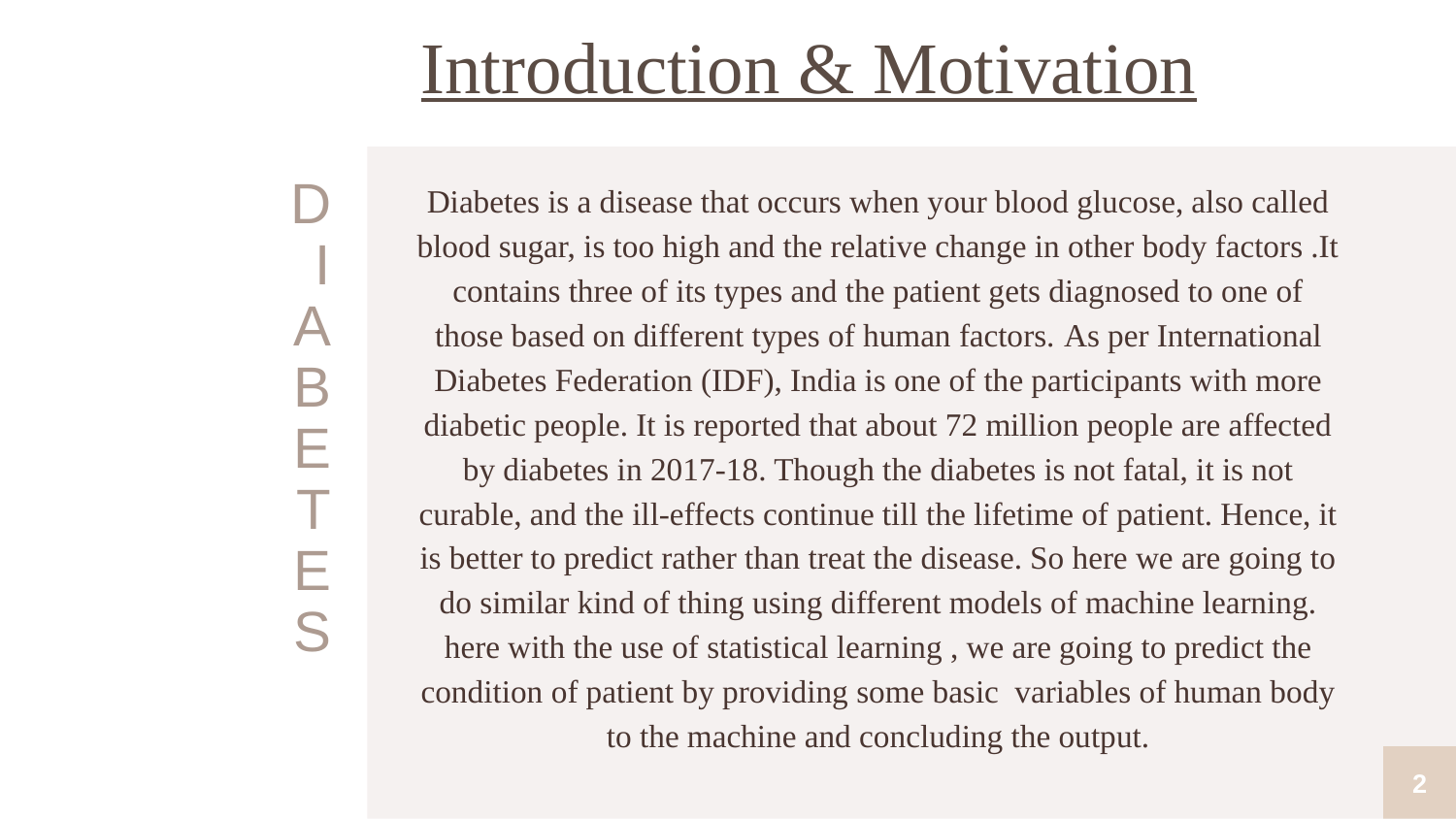

Introduction & Motivation
# D I A B E T E S
Diabetes is a disease that occurs when your blood glucose, also called blood sugar, is too high and the relative change in other body factors .It contains three of its types and the patient gets diagnosed to one of those based on different types of human factors. As per International Diabetes Federation (IDF), India is one of the participants with more diabetic people. It is reported that about 72 million people are affected by diabetes in 2017-18. Though the diabetes is not fatal, it is not curable, and the ill-effects continue till the lifetime of patient. Hence, it is better to predict rather than treat the disease. So here we are going to do similar kind of thing using different models of machine learning.
here with the use of statistical learning , we are going to predict the condition of patient by providing some basic  variables of human body to the machine and concluding the output.
2